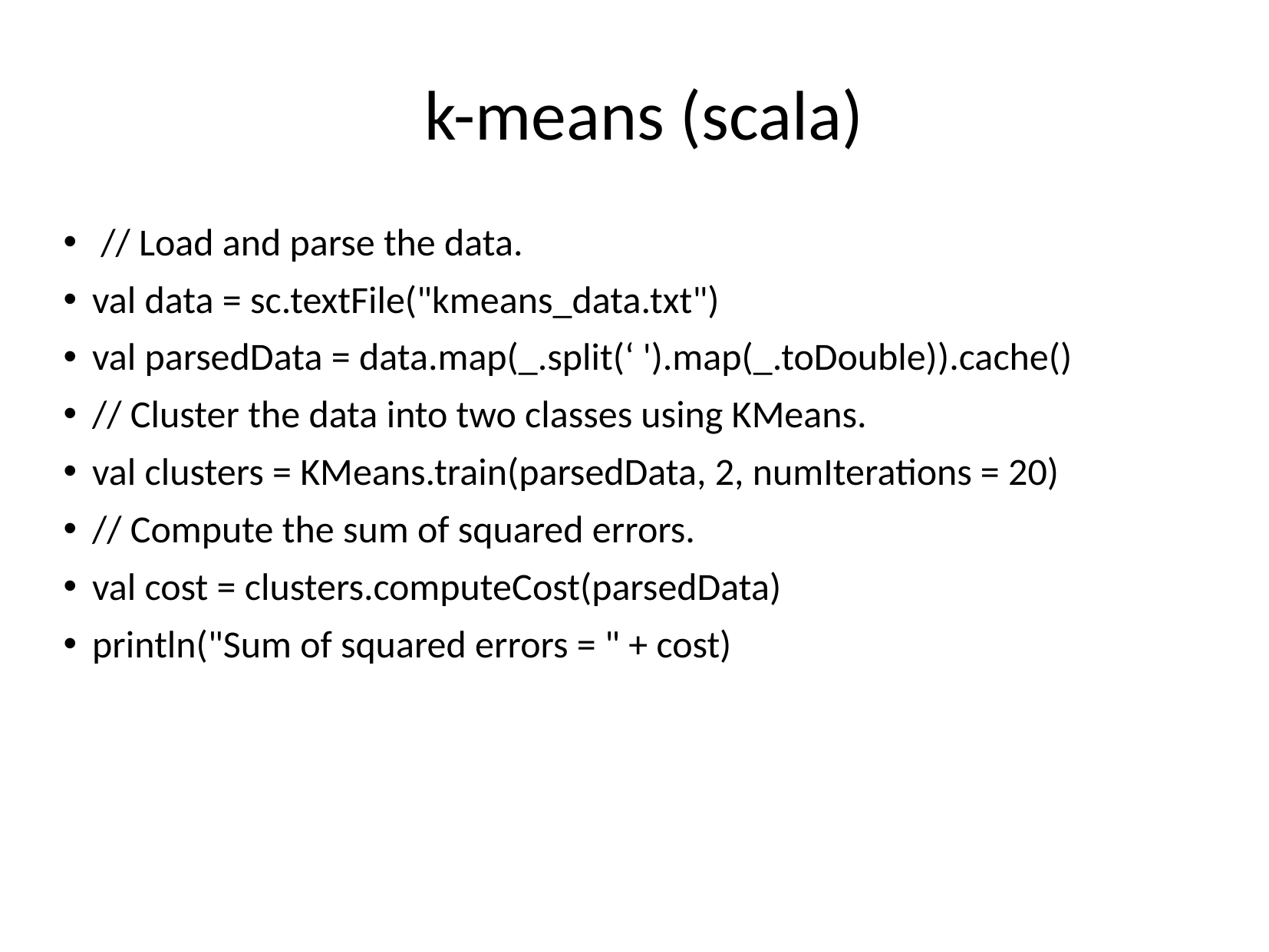

# k-means (scala)
 // Load and parse the data.
val data = sc.textFile("kmeans_data.txt")
val parsedData = data.map(_.split(‘ ').map(_.toDouble)).cache()
// Cluster the data into two classes using KMeans.
val clusters = KMeans.train(parsedData, 2, numIterations = 20)
// Compute the sum of squared errors.
val cost = clusters.computeCost(parsedData)
println("Sum of squared errors = " + cost)